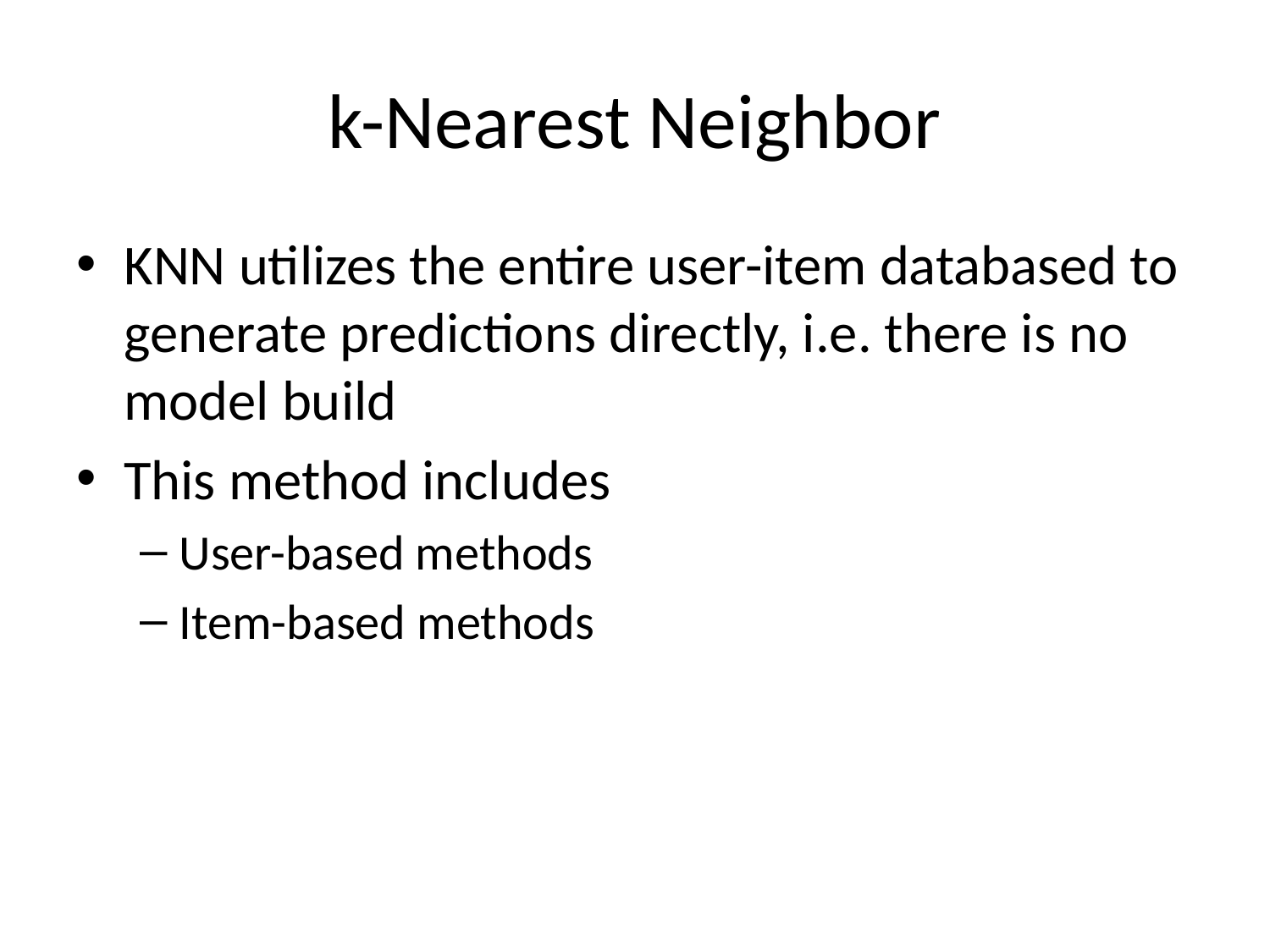

# k-Nearest Neighbor
KNN utilizes the entire user-item databased to generate predictions directly, i.e. there is no model build
This method includes
User-based methods
Item-based methods